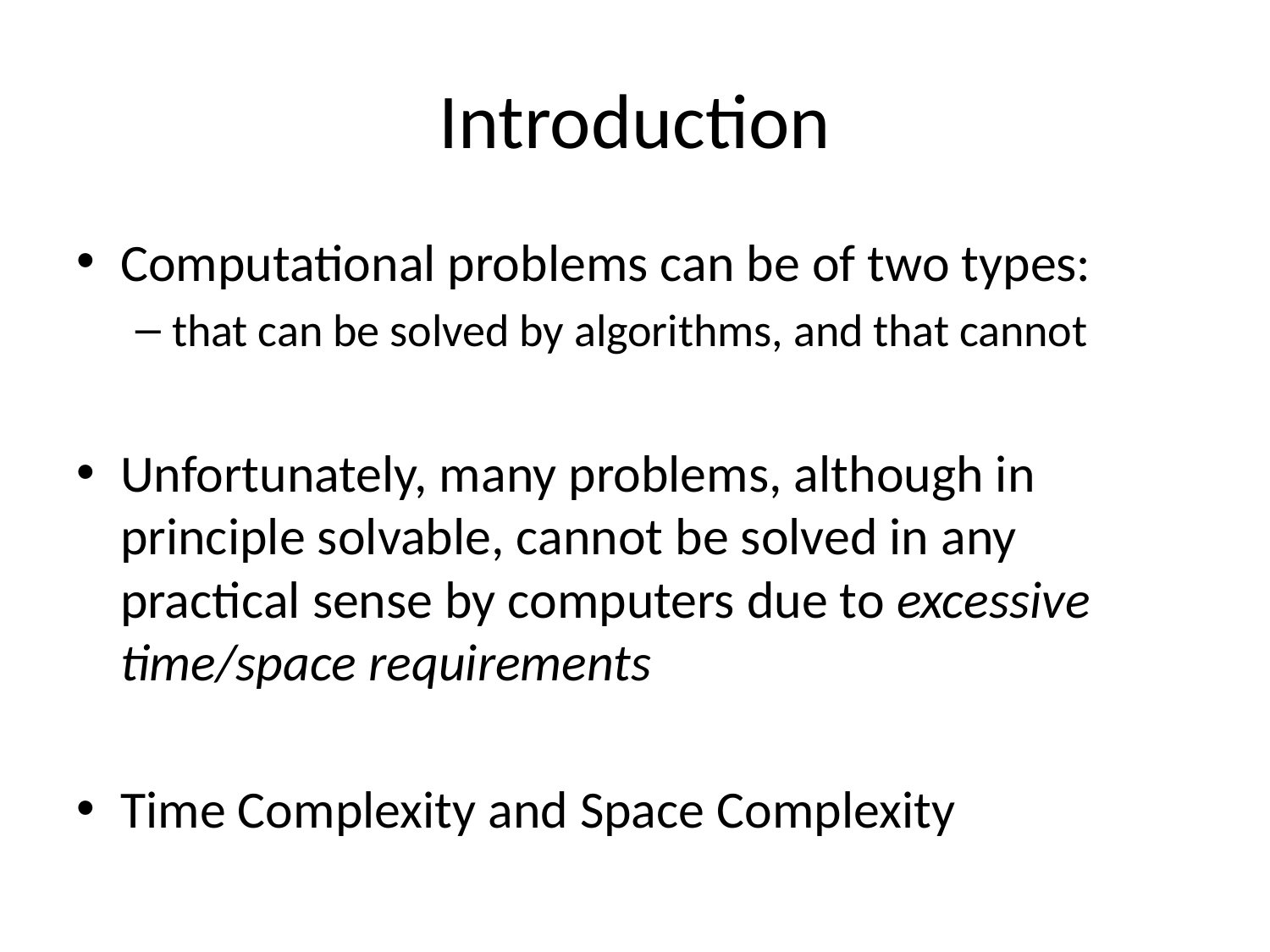

# Introduction
Computational problems can be of two types:
that can be solved by algorithms, and that cannot

Unfortunately, many problems, although in principle solvable, cannot be solved in any practical sense by computers due to excessive time/space requirements

Time Complexity and Space Complexity